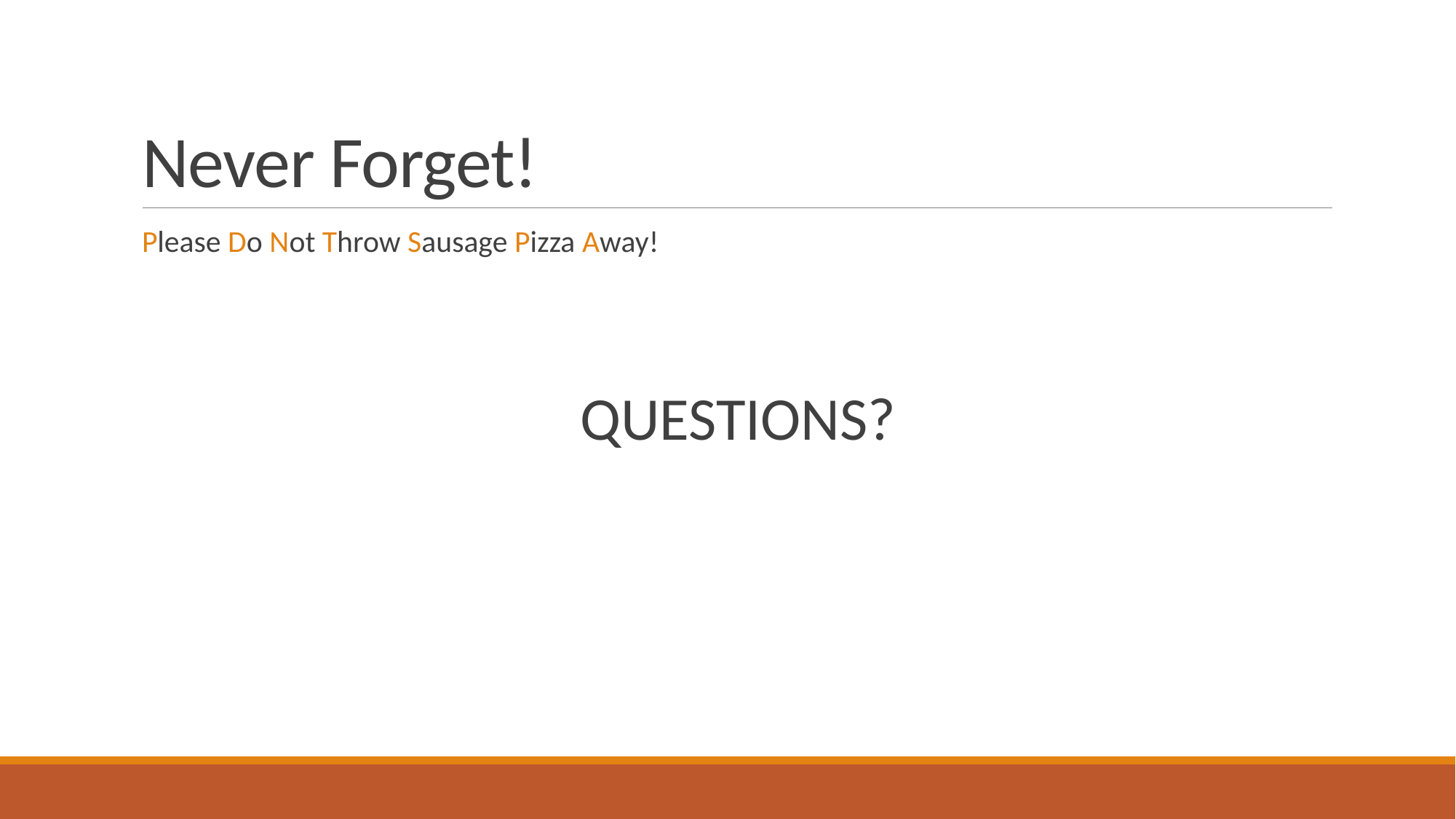

# Never Forget!
Please Do Not Throw Sausage Pizza Away!

QUESTIONS?